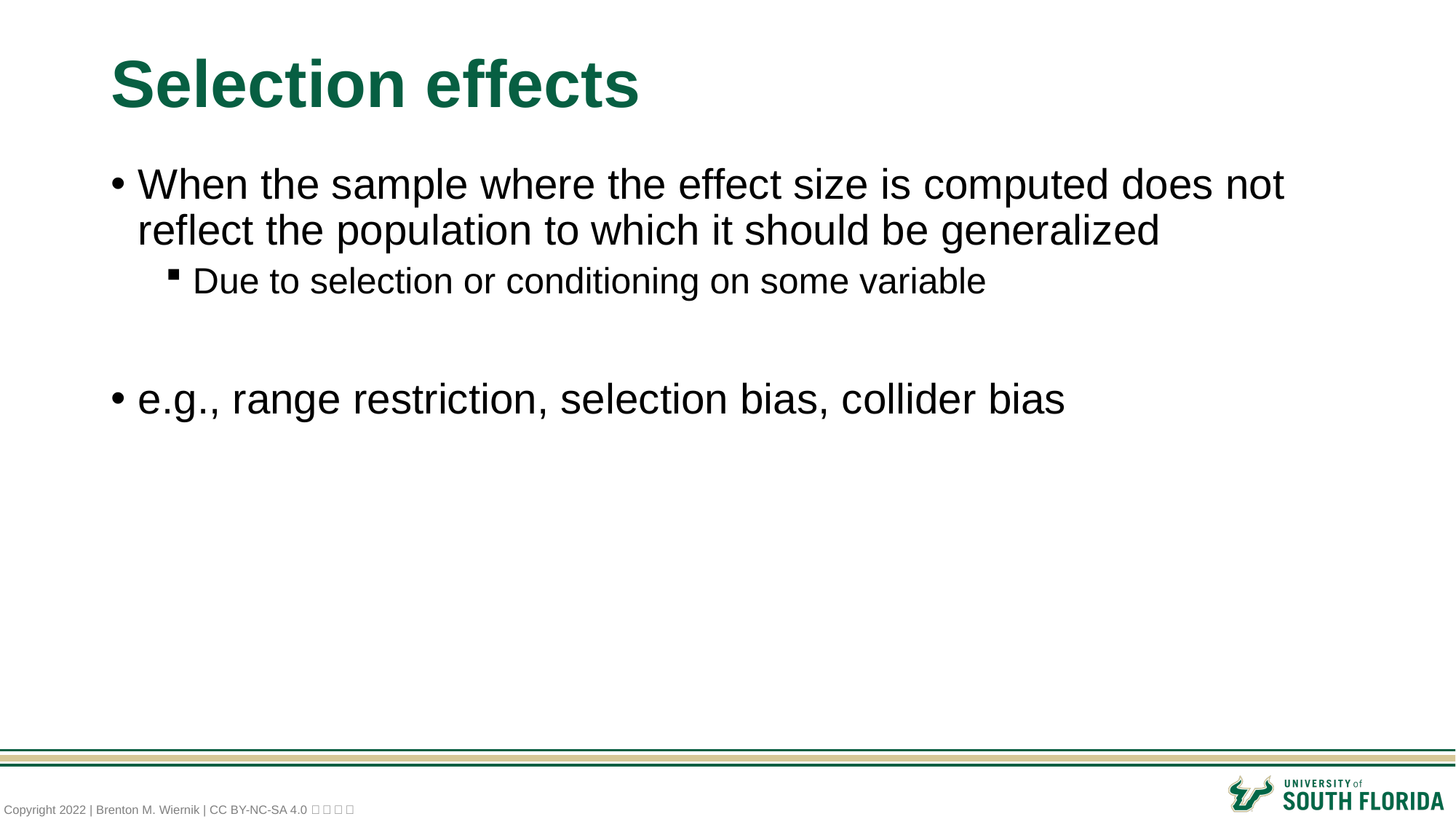

# Selection effects
When the sample where the effect size is computed does not reflect the population to which it should be generalized
Due to selection or conditioning on some variable

e.g., range restriction, selection bias, collider bias